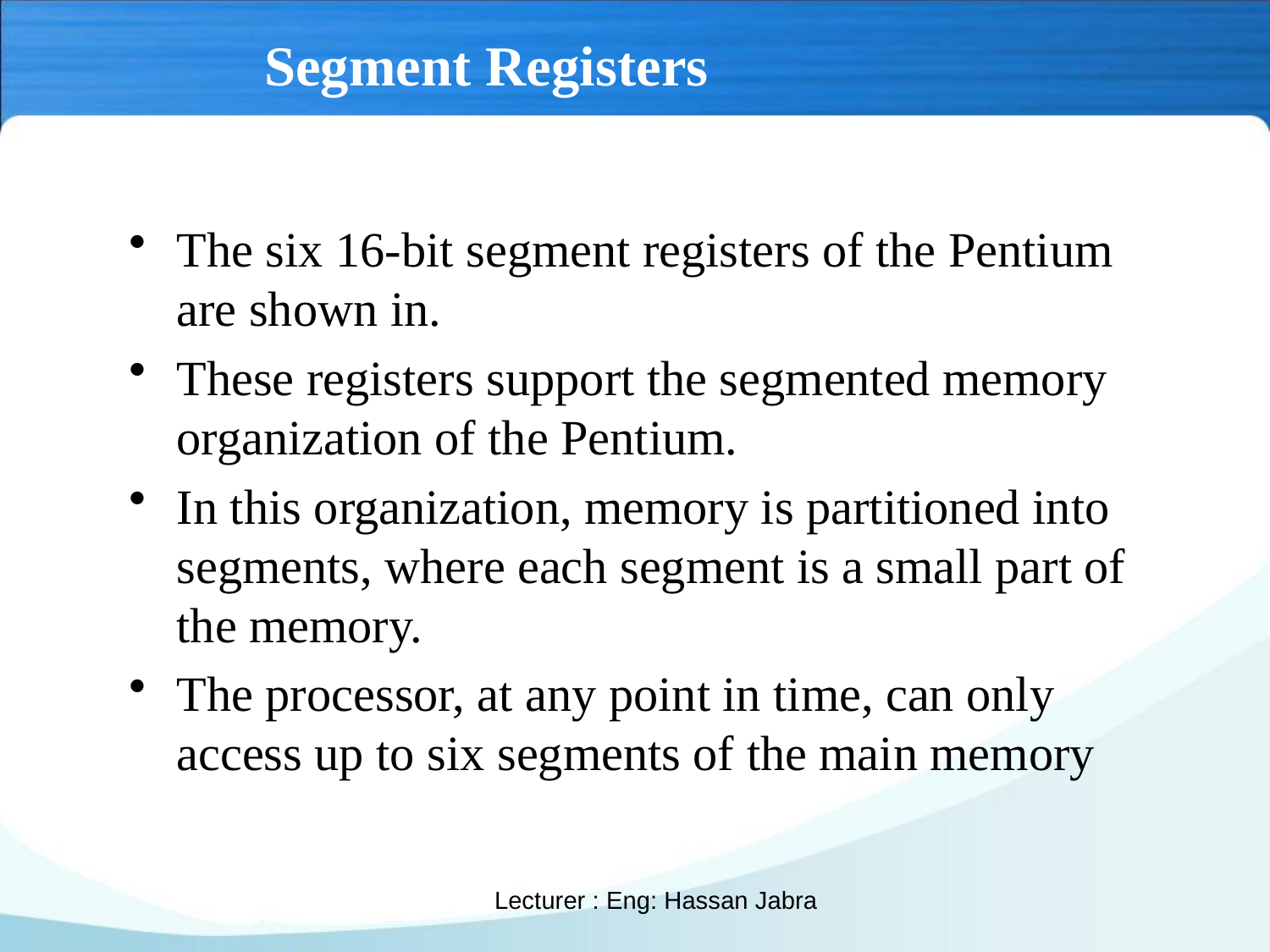

# Segment Registers
The six 16-bit segment registers of the Pentium are shown in.
These registers support the segmented memory organization of the Pentium.
In this organization, memory is partitioned into segments, where each segment is a small part of the memory.
The processor, at any point in time, can only access up to six segments of the main memory
Lecturer : Eng: Hassan Jabra